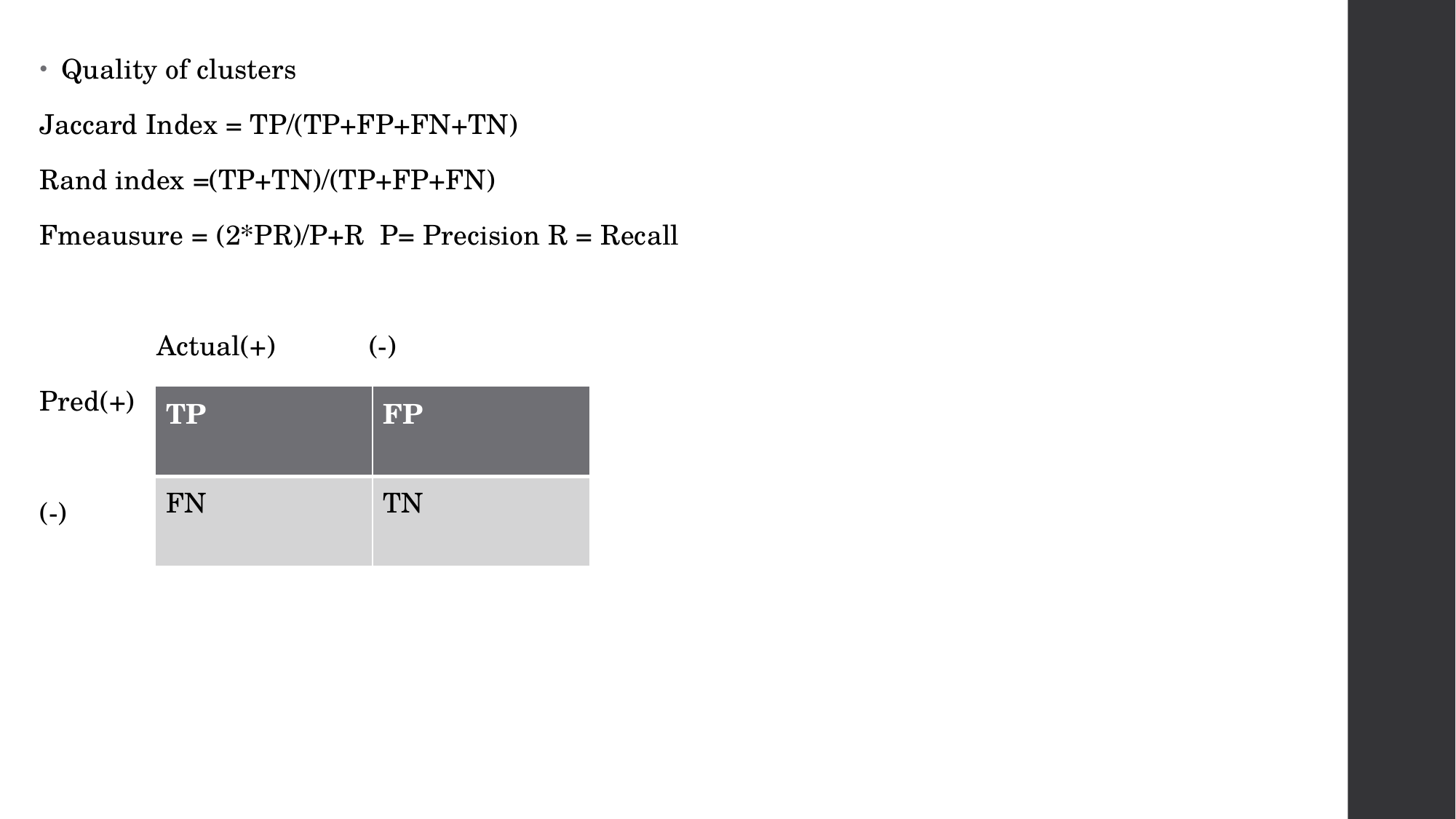

Quality of clusters
Jaccard Index = TP/(TP+FP+FN+TN)
Rand index =(TP+TN)/(TP+FP+FN)
Fmeausure = (2*PR)/P+R  P= Precision R = Recall

               Actual(+)            (-)
Pred(+)

(-)

| TP | FP |
| --- | --- |
| FN | TN |